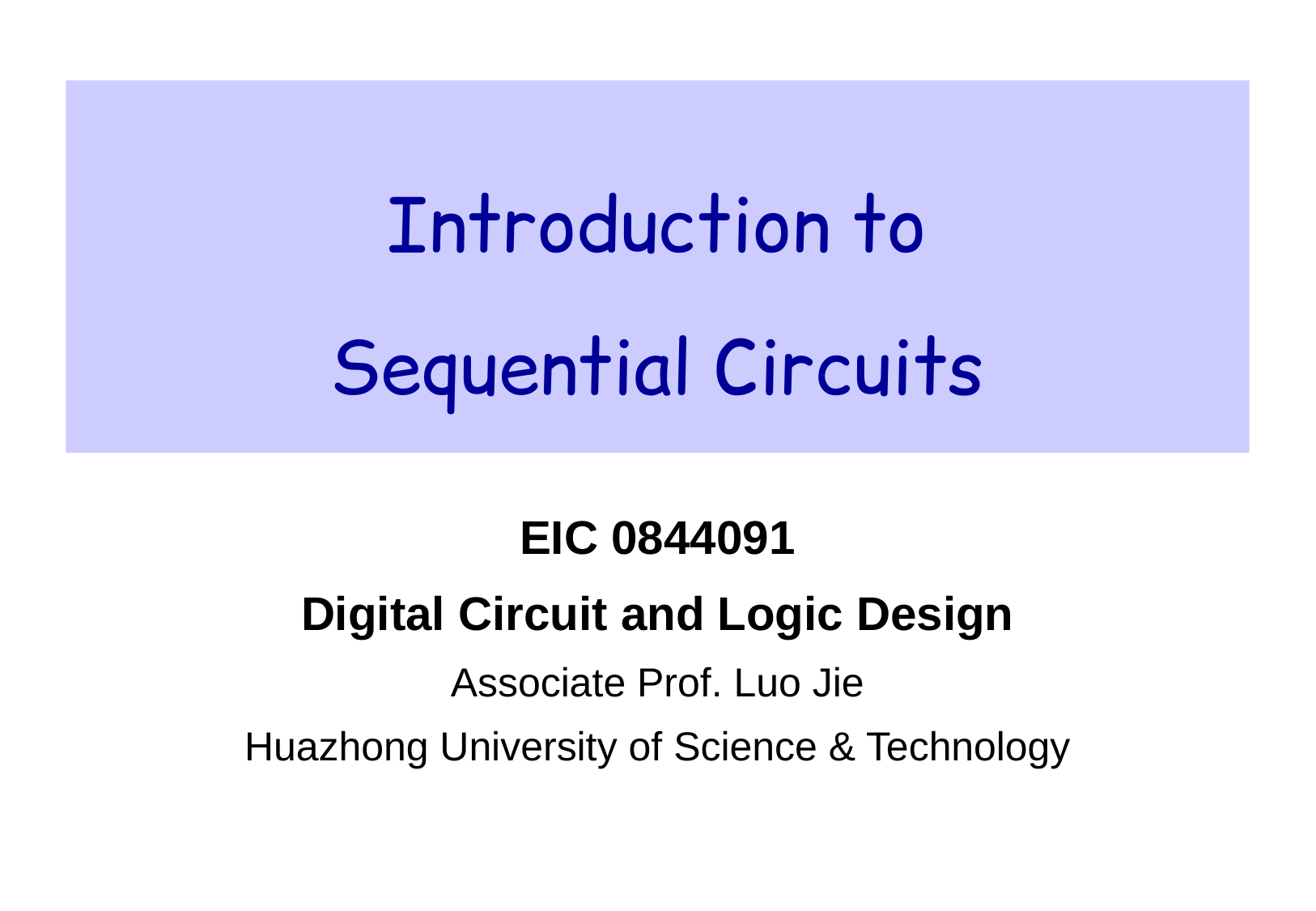

# Introduction to Sequential Circuits
EIC 0844091
Digital Circuit and Logic Design
Associate Prof. Luo Jie
Huazhong University of Science & Technology